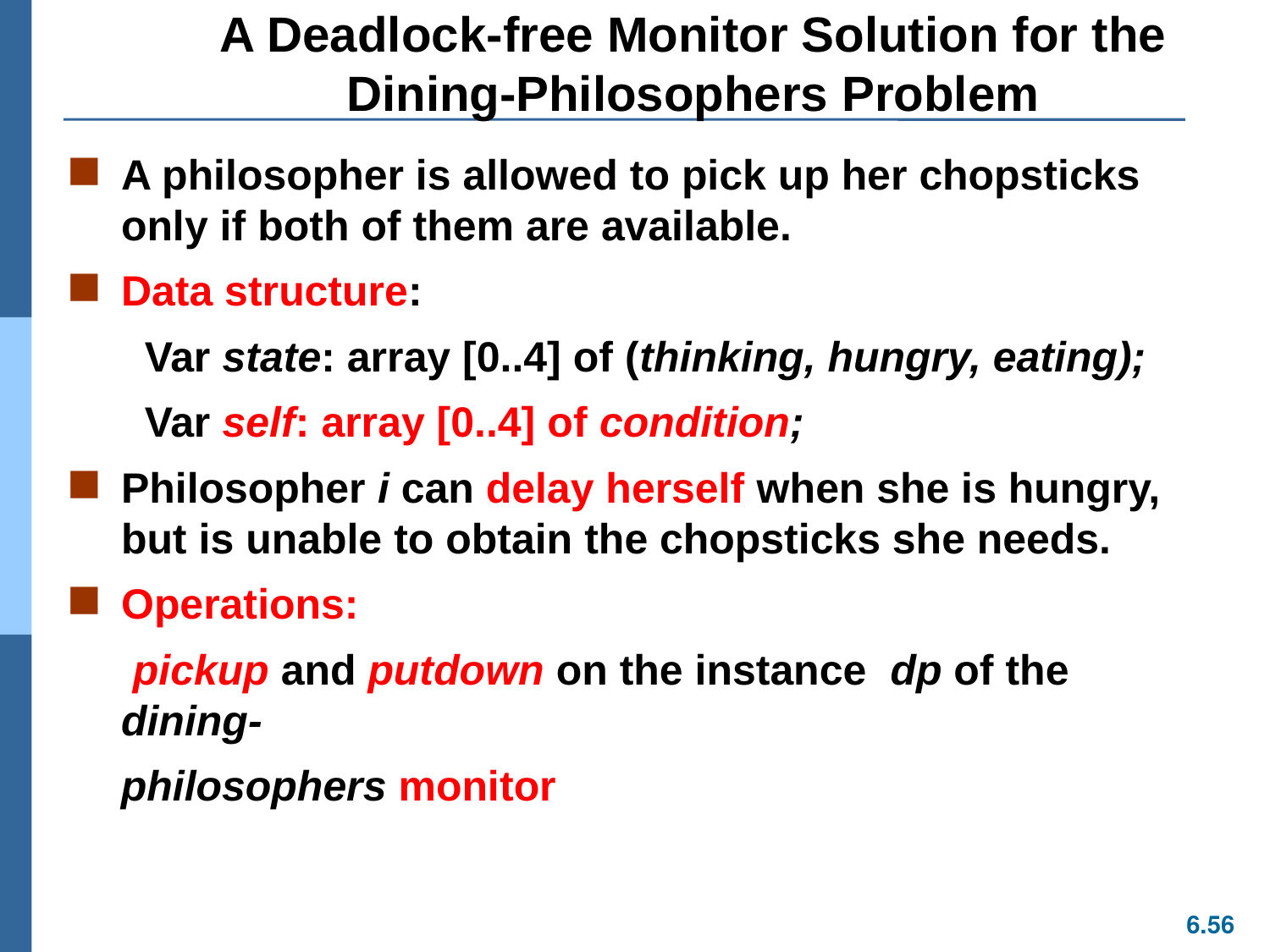

# A Deadlock-free Monitor Solution for the Dining-Philosophers Problem
A philosopher is allowed to pick up her chopsticks only if both of them are available.
Data structure:
      Var state: array [0..4] of (thinking, hungry, eating);
      Var self: array [0..4] of condition;
Philosopher i can delay herself when she is hungry, but is unable to obtain the chopsticks she needs.
Operations:
     pickup and putdown on the instance  dp of the dining-
    philosophers monitor